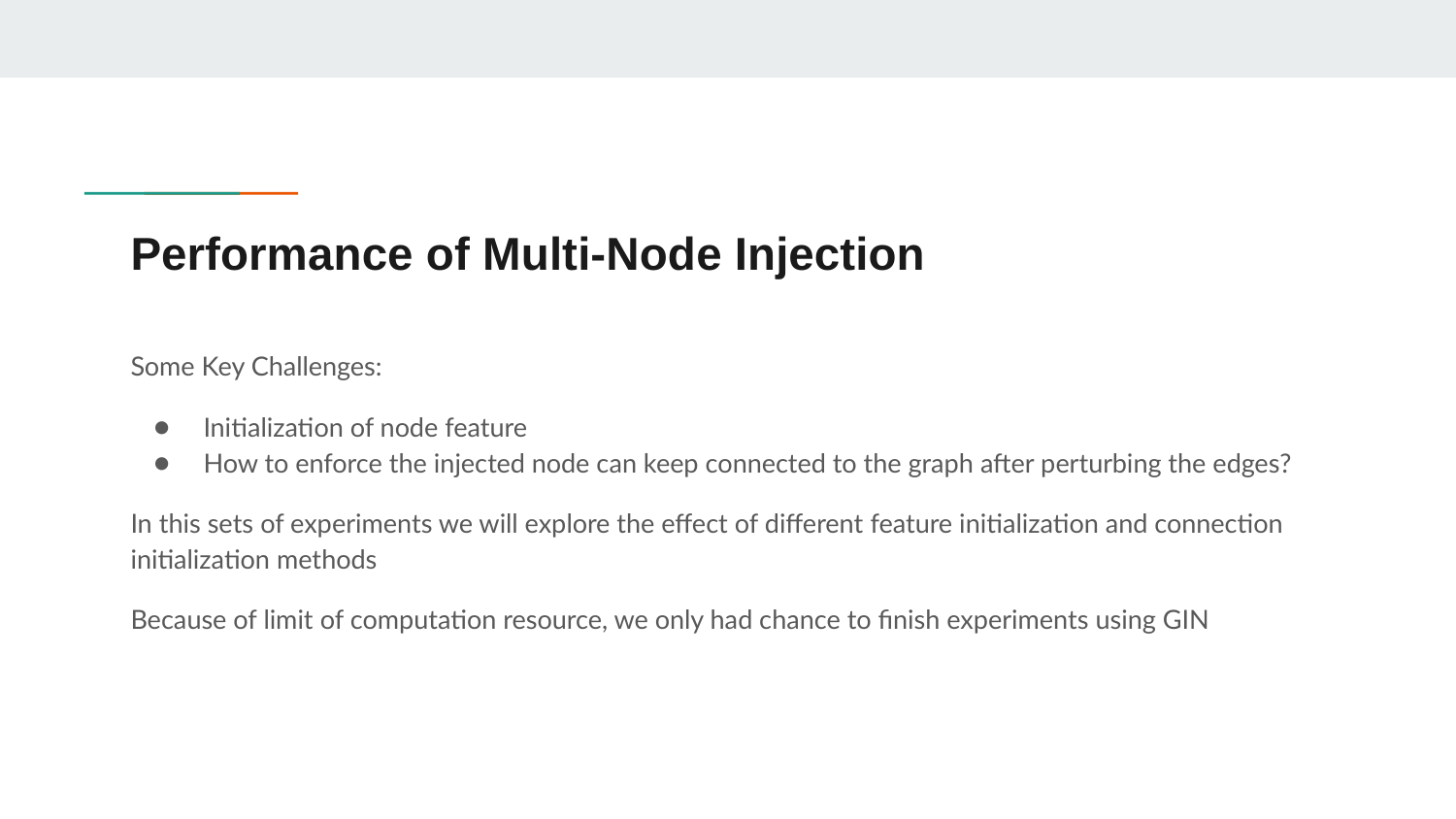

# Performance of Multi-Node Injection
Some Key Challenges:
Initialization of node feature
How to enforce the injected node can keep connected to the graph after perturbing the edges?
In this sets of experiments we will explore the effect of different feature initialization and connection initialization methods
Because of limit of computation resource, we only had chance to finish experiments using GIN